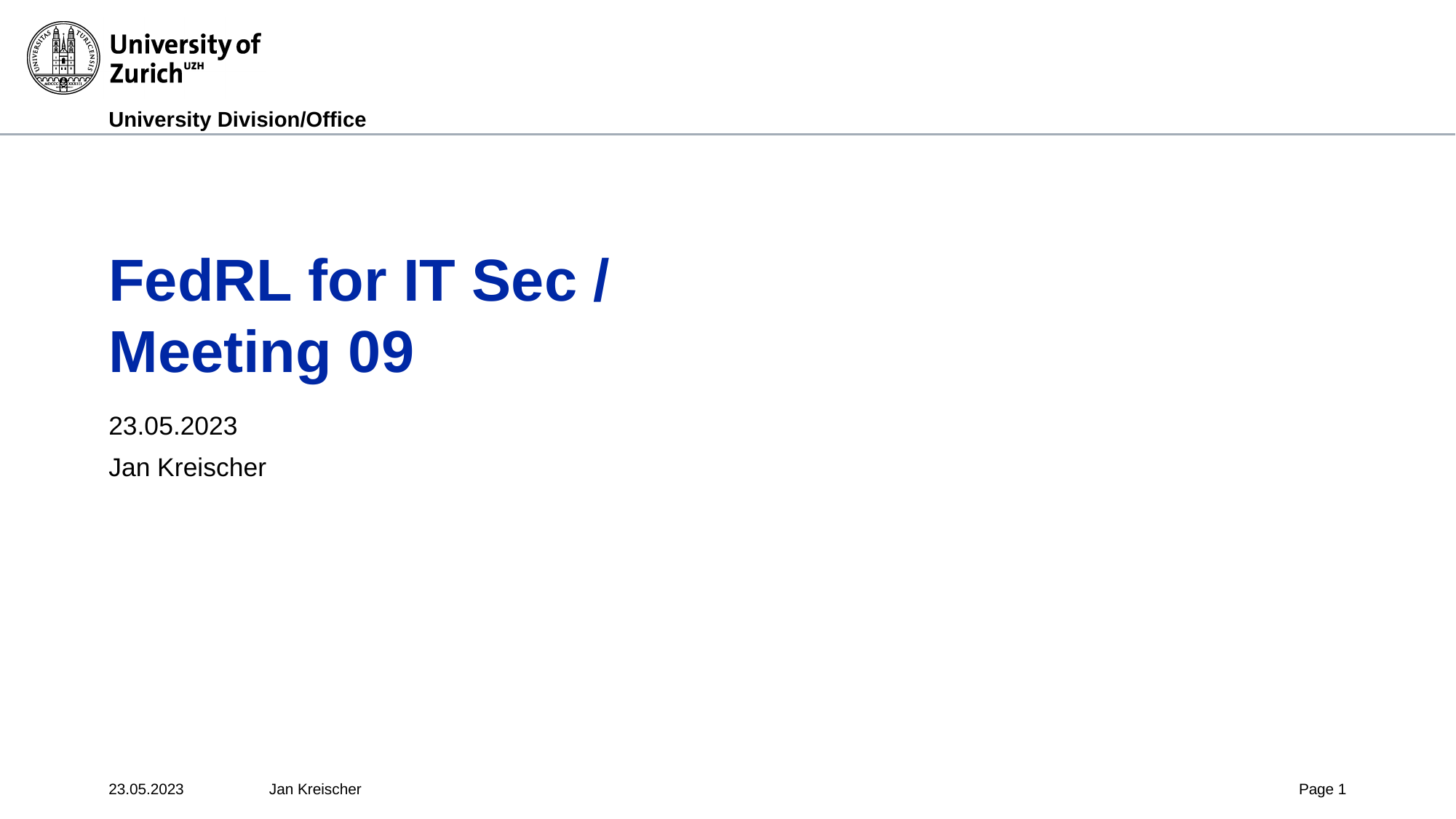

# FedRL for IT Sec /
Meeting 09
23.05.2023
Jan Kreischer
23.05.2023
Jan Kreischer
Page 1